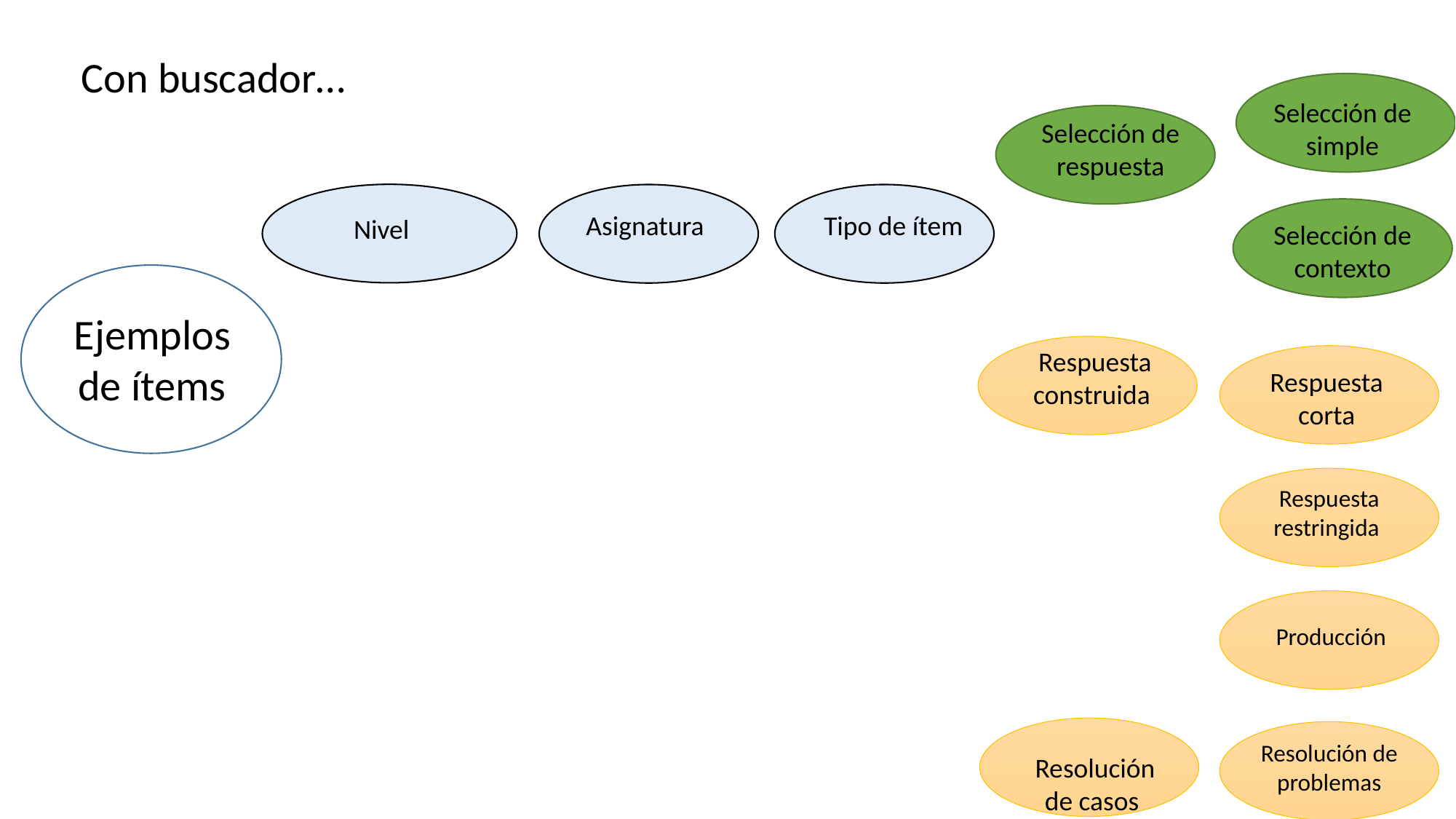

Con buscador…

Selección de simple

Selección de respuesta

Tipo de ítem
Asignatura
Nivel
Selección de contexto

Ejemplos
de ítems

Respuesta construida

Respuesta corta

Respuesta restringida

Producción

Resolución de problemas
Resolución de casos